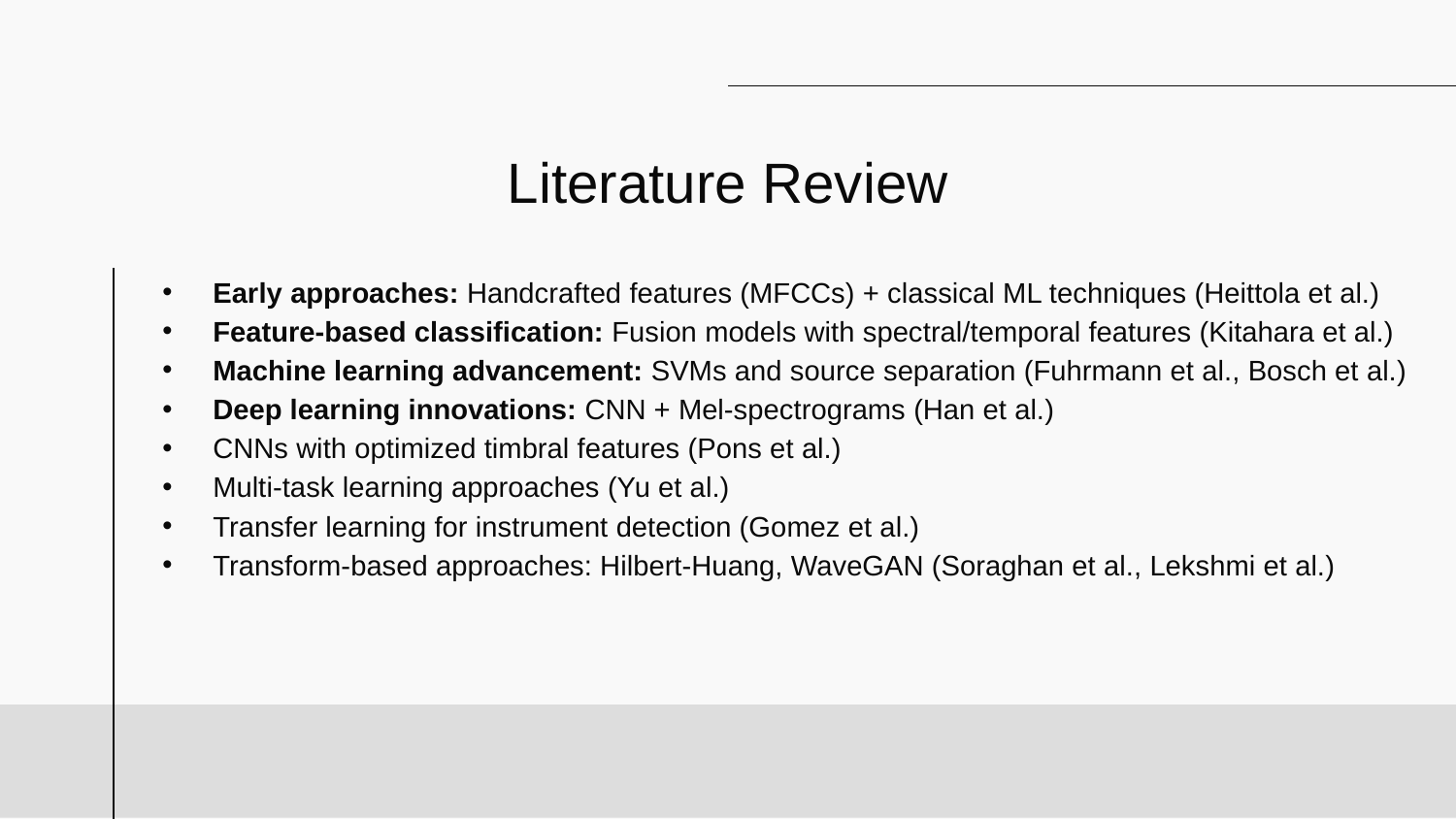

# Literature Review
Early approaches: Handcrafted features (MFCCs) + classical ML techniques (Heittola et al.)
Feature-based classification: Fusion models with spectral/temporal features (Kitahara et al.)
Machine learning advancement: SVMs and source separation (Fuhrmann et al., Bosch et al.)
Deep learning innovations: CNN + Mel-spectrograms (Han et al.)
CNNs with optimized timbral features (Pons et al.)
Multi-task learning approaches (Yu et al.)
Transfer learning for instrument detection (Gomez et al.)
Transform-based approaches: Hilbert-Huang, WaveGAN (Soraghan et al., Lekshmi et al.)